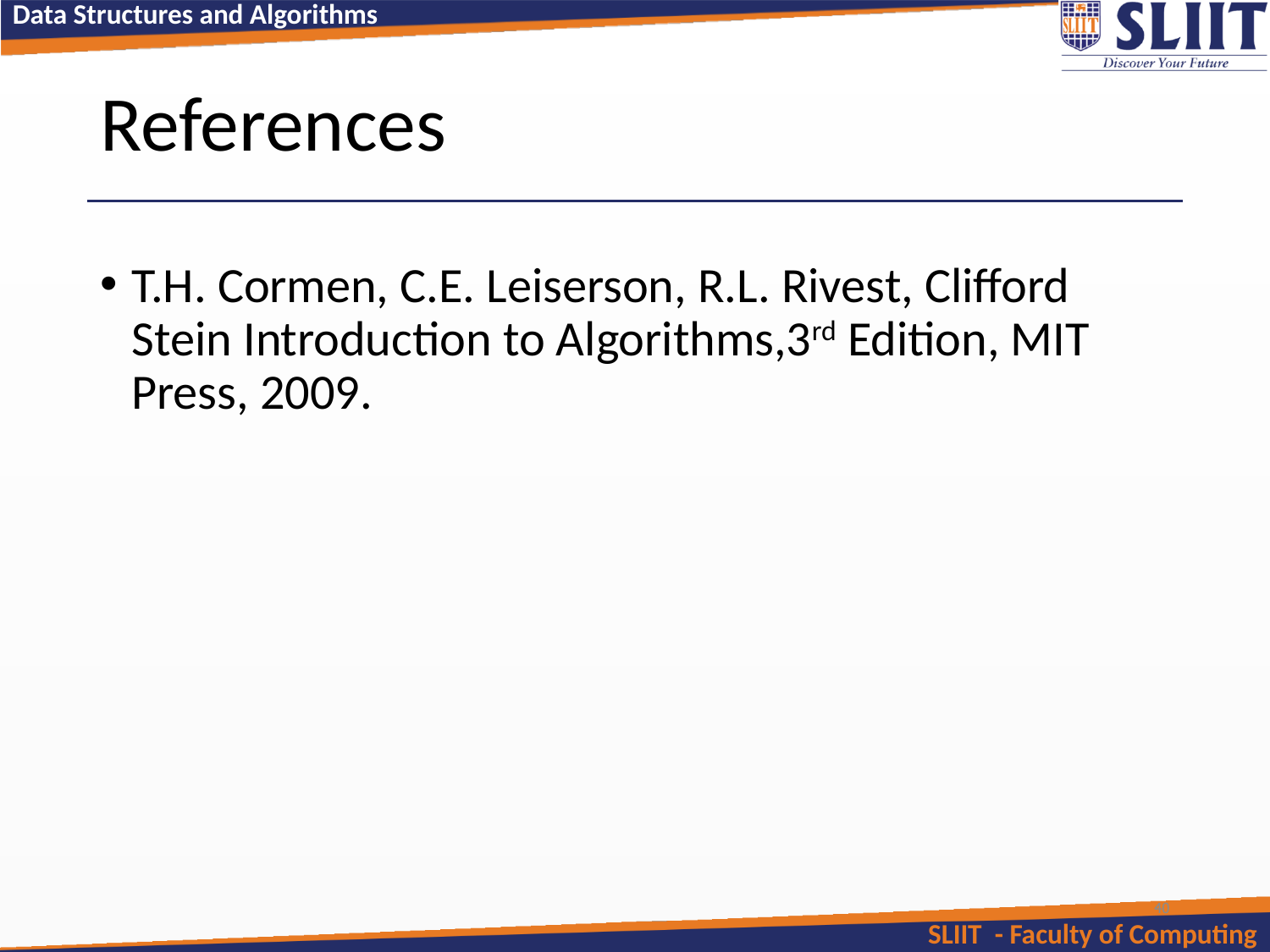

# References
T.H. Cormen, C.E. Leiserson, R.L. Rivest, Clifford Stein Introduction to Algorithms,3rd Edition, MIT Press, 2009.

40